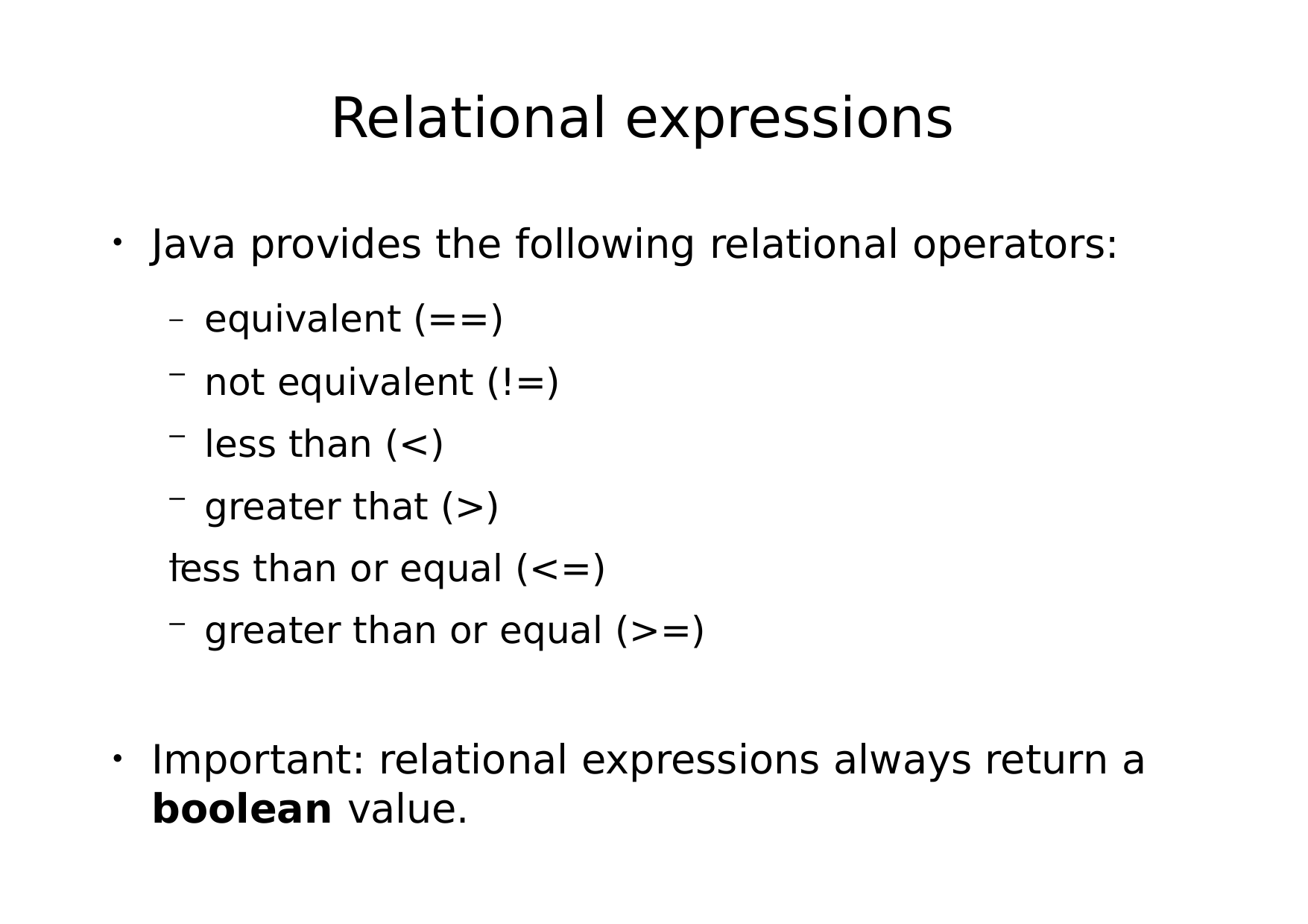

# Relational expressions
Java provides the following relational operators:
●
–	equivalent (==) not equivalent (!=) less than (<) greater that (>)
less than or equal (<=) greater than or equal (>=)
–
–
–
–
–
Important: relational expressions always return a
boolean value.
●
First Latin American Workshop on Distributed Laboratory Instrumentation Systems
Carlos Kavka
20